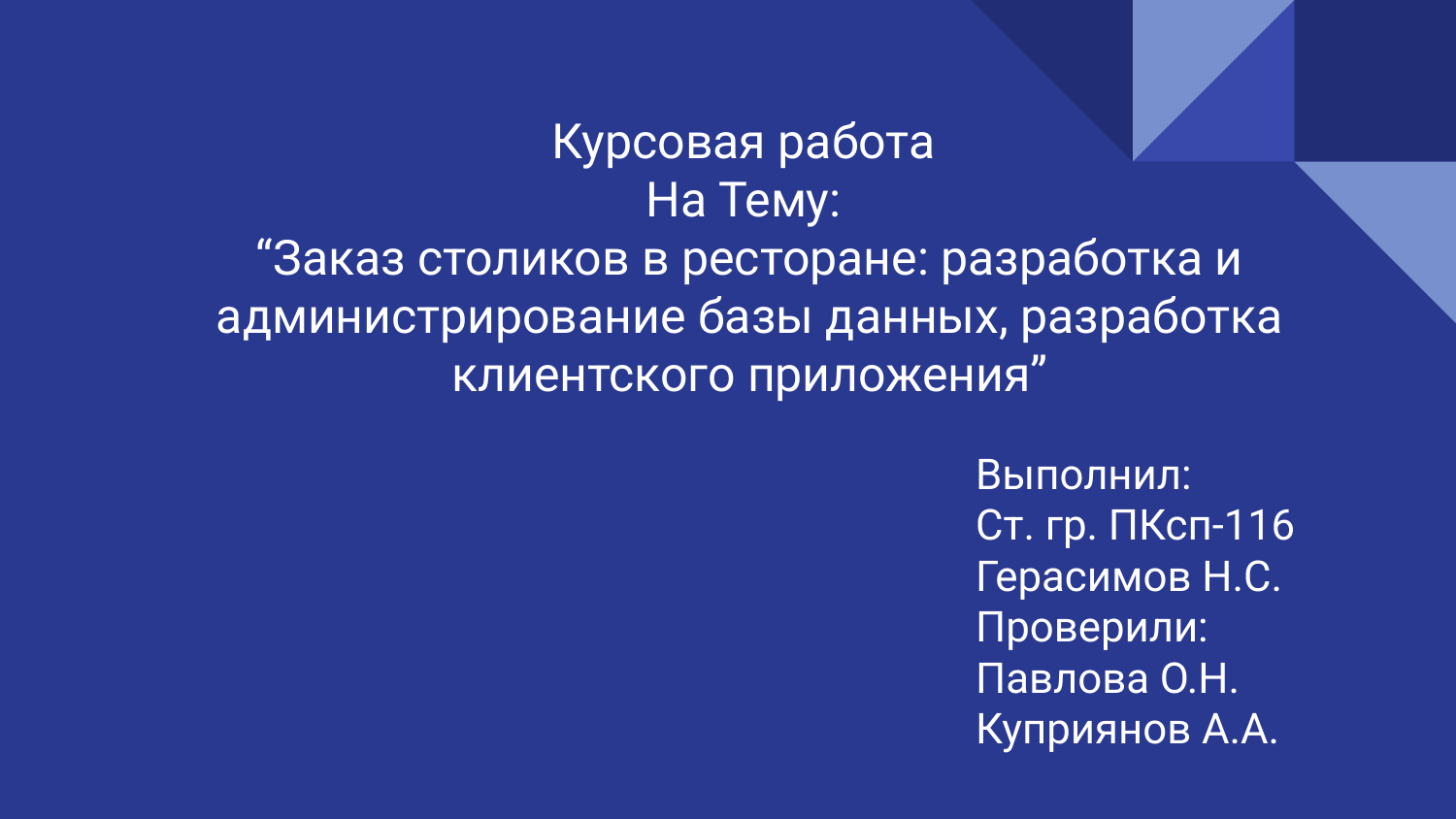

# Курсовая работа
На Тему:
“Заказ столиков в ресторане: разработка и администрирование базы данных, разработка клиентского приложения”
Выполнил:
Ст. гр. ПКсп-116
Герасимов Н.С.
Проверили:
Павлова О.Н.
Куприянов А.А.